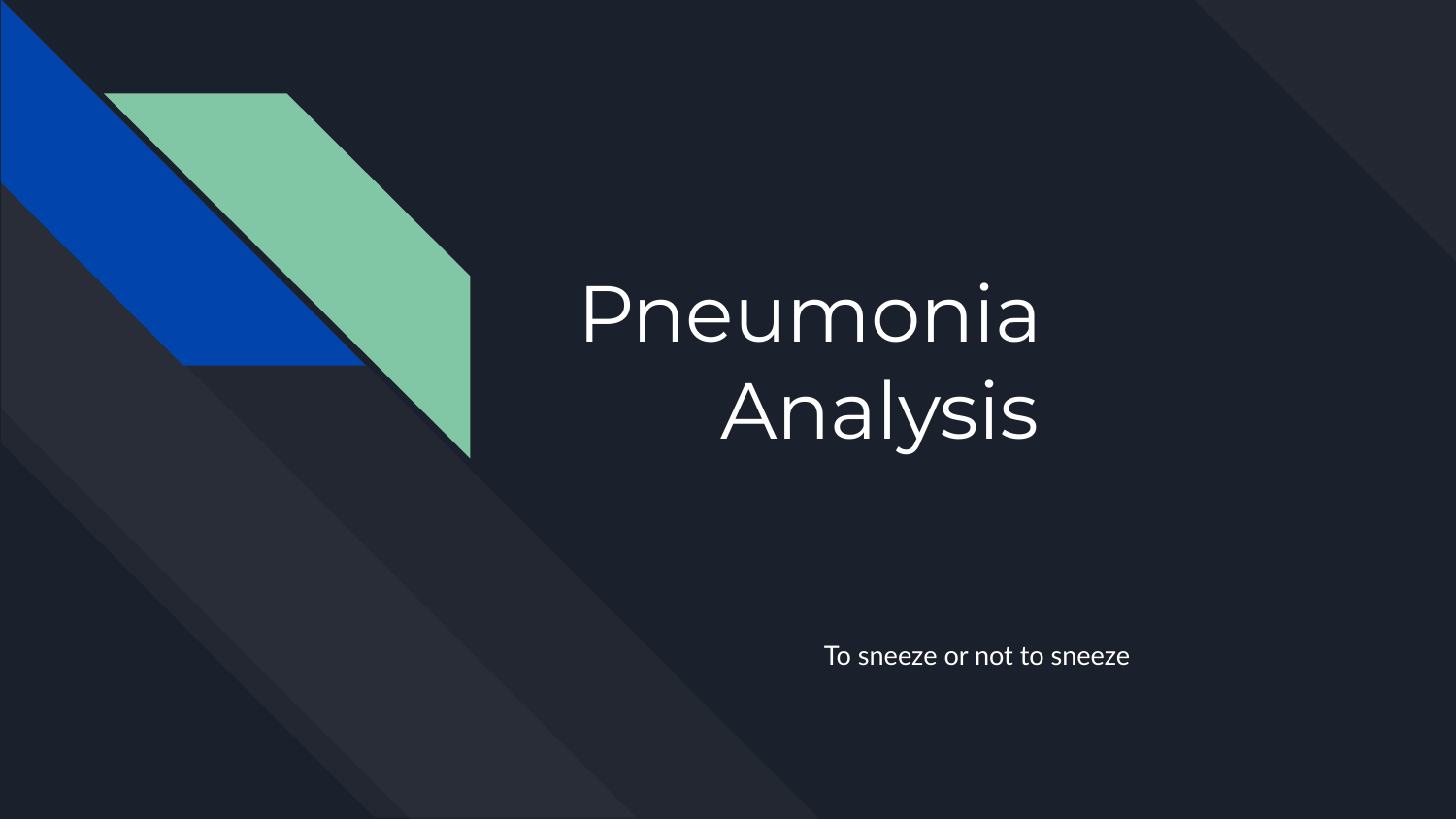

# Pneumonia
				Analysis
To sneeze or not to sneeze